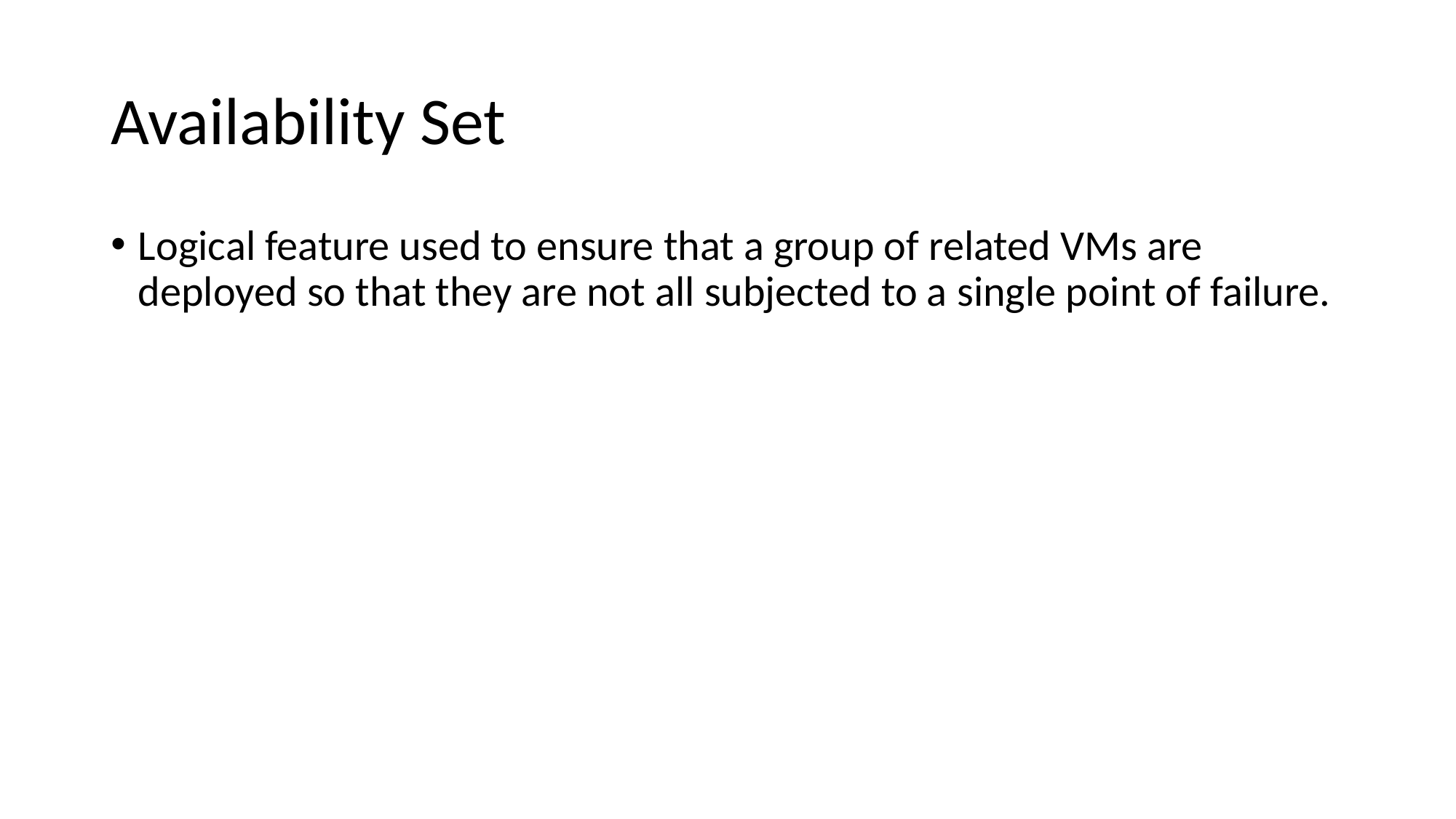

# Availability Set
Logical feature used to ensure that a group of related VMs are deployed so that they are not all subjected to a single point of failure.